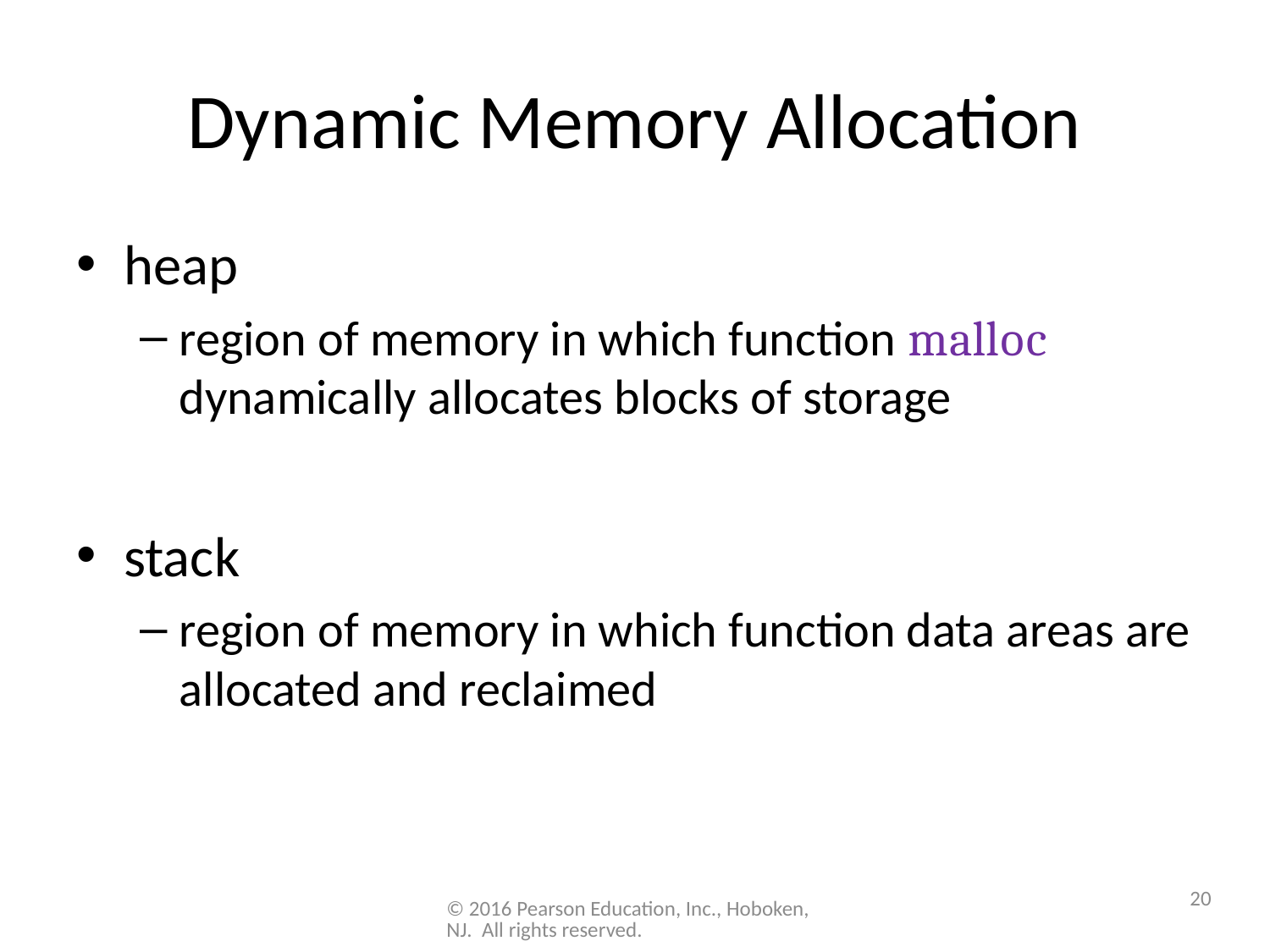

# Dynamic Memory Allocation
heap
region of memory in which function malloc dynamically allocates blocks of storage

stack
region of memory in which function data areas are allocated and reclaimed
20
© 2016 Pearson Education, Inc., Hoboken, NJ.  All rights reserved.